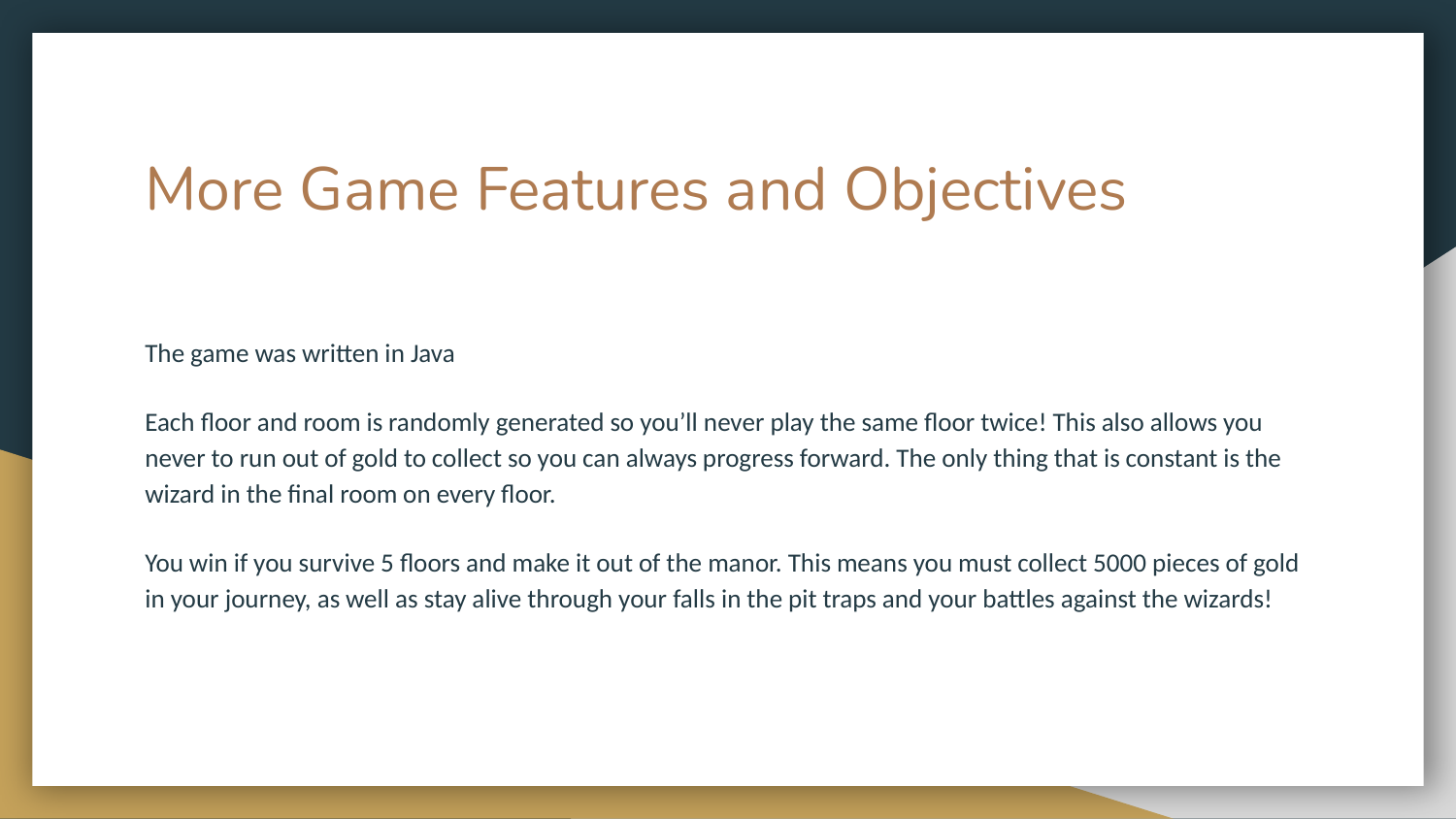

# More Game Features and Objectives
The game was written in Java
Each floor and room is randomly generated so you’ll never play the same floor twice! This also allows you never to run out of gold to collect so you can always progress forward. The only thing that is constant is the wizard in the final room on every floor.
You win if you survive 5 floors and make it out of the manor. This means you must collect 5000 pieces of gold in your journey, as well as stay alive through your falls in the pit traps and your battles against the wizards!